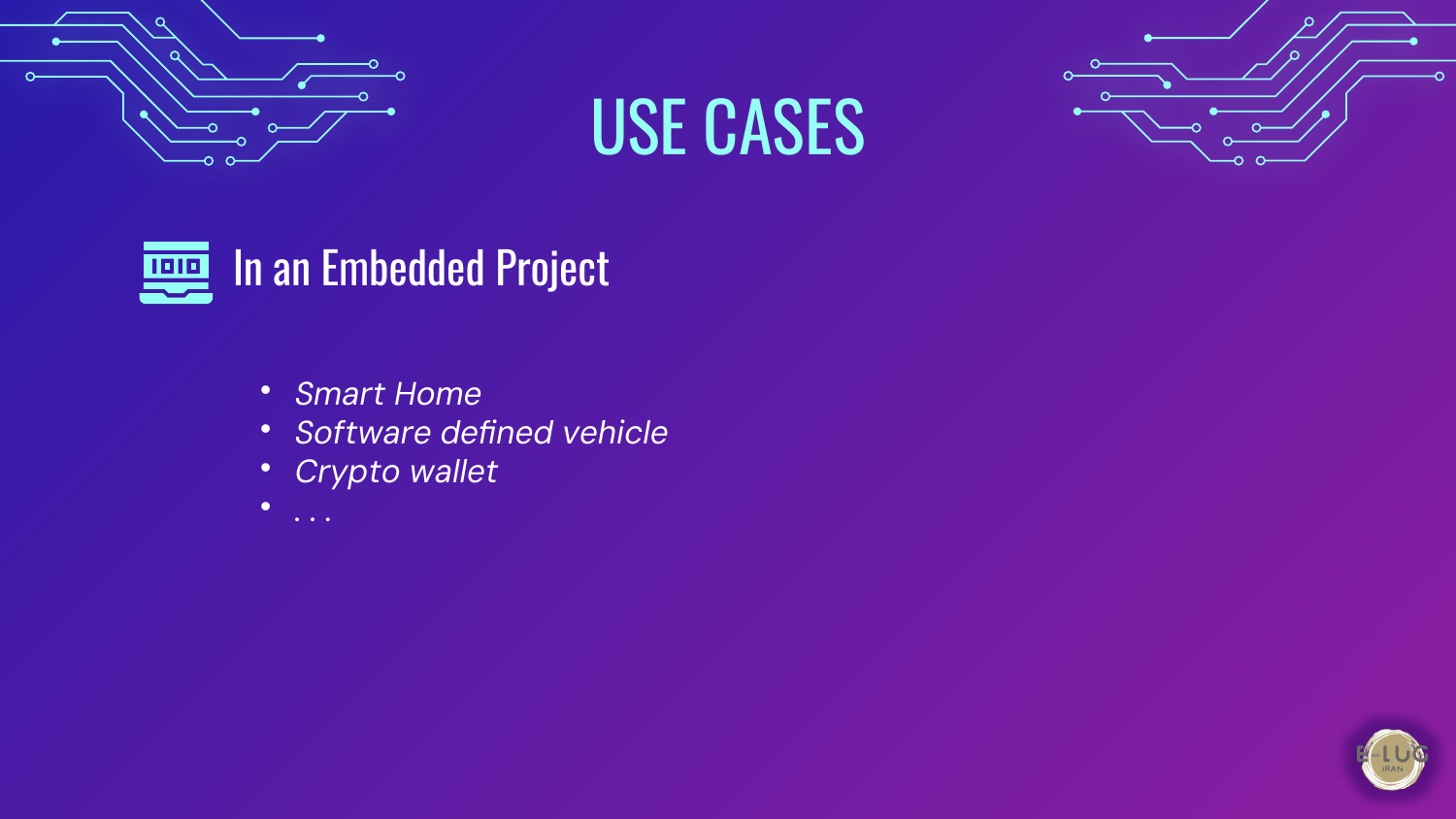

# USE CASES
In an Embedded Project

Smart Home
Software defined vehicle
Crypto wallet
. . .